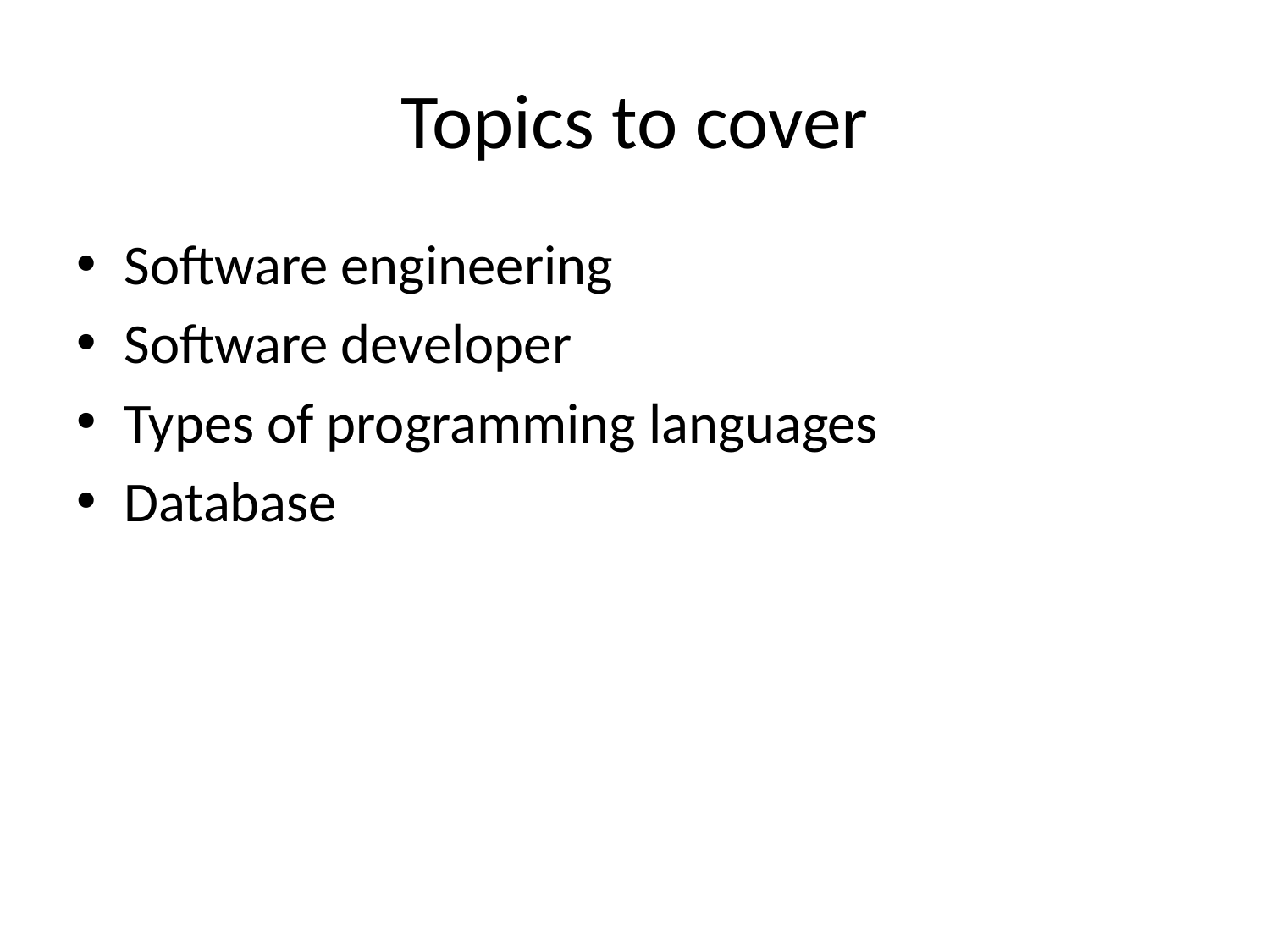

# Topics to cover
Software engineering
Software developer
Types of programming languages
Database